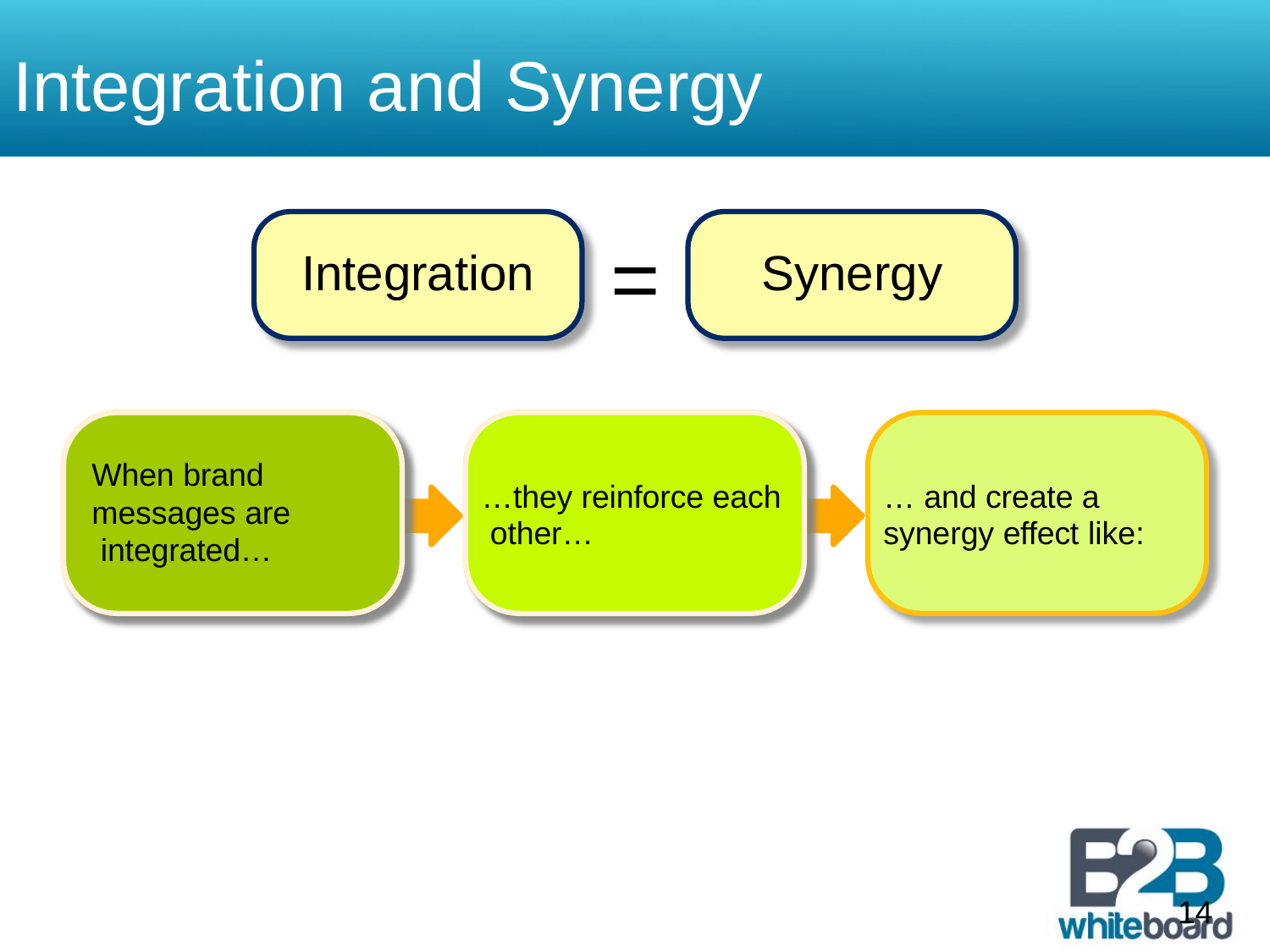

# Integration	and	Synergy

=
Integration
Synergy

When brand  messages are  integrated…

…they reinforce each  other…
… and create a  synergy effect like:

14